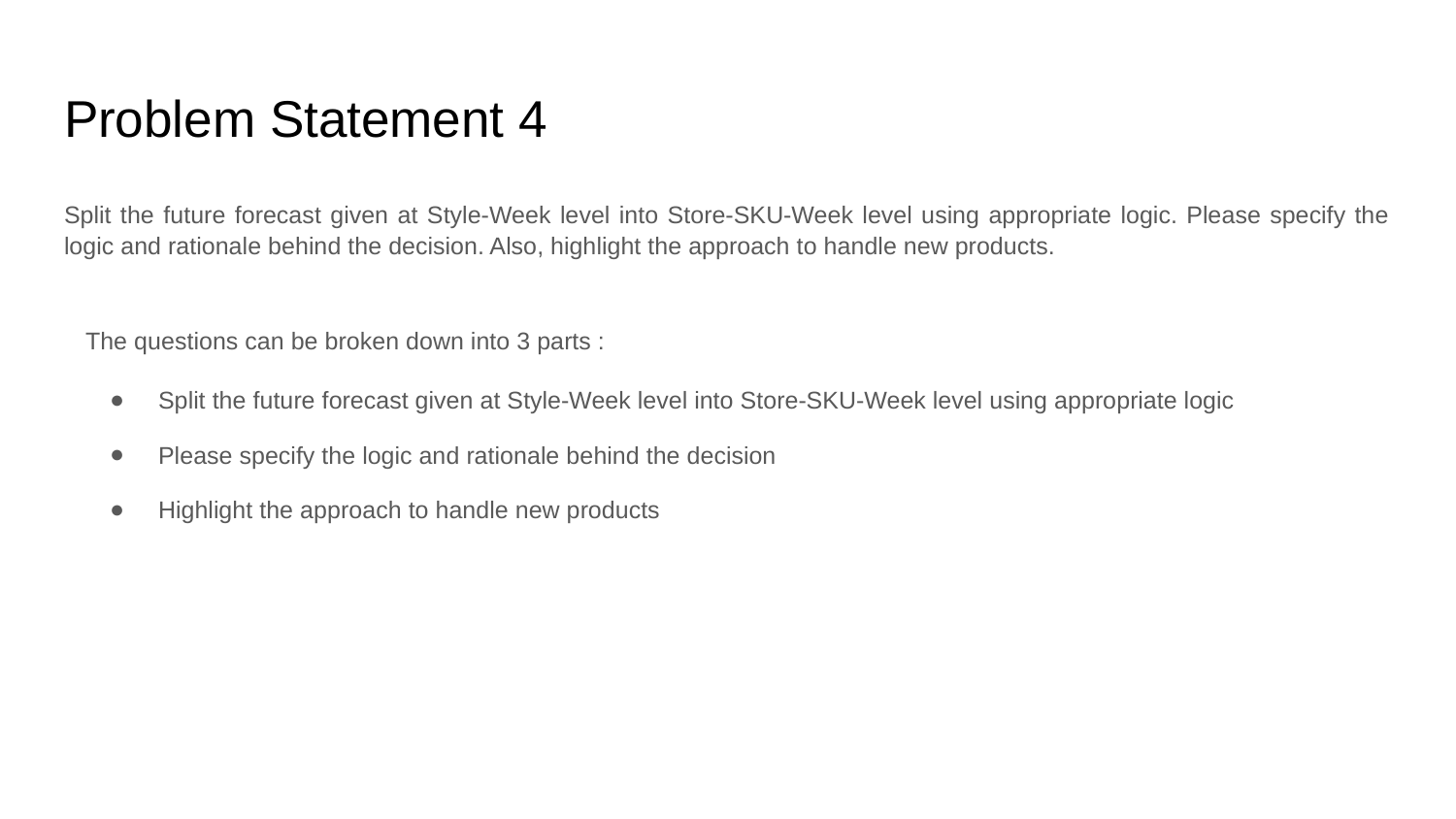

# Problem Statement 4
Split the future forecast given at Style-Week level into Store-SKU-Week level using appropriate logic. Please specify the logic and rationale behind the decision. Also, highlight the approach to handle new products.
The questions can be broken down into 3 parts :
Split the future forecast given at Style-Week level into Store-SKU-Week level using appropriate logic
Please specify the logic and rationale behind the decision
Highlight the approach to handle new products